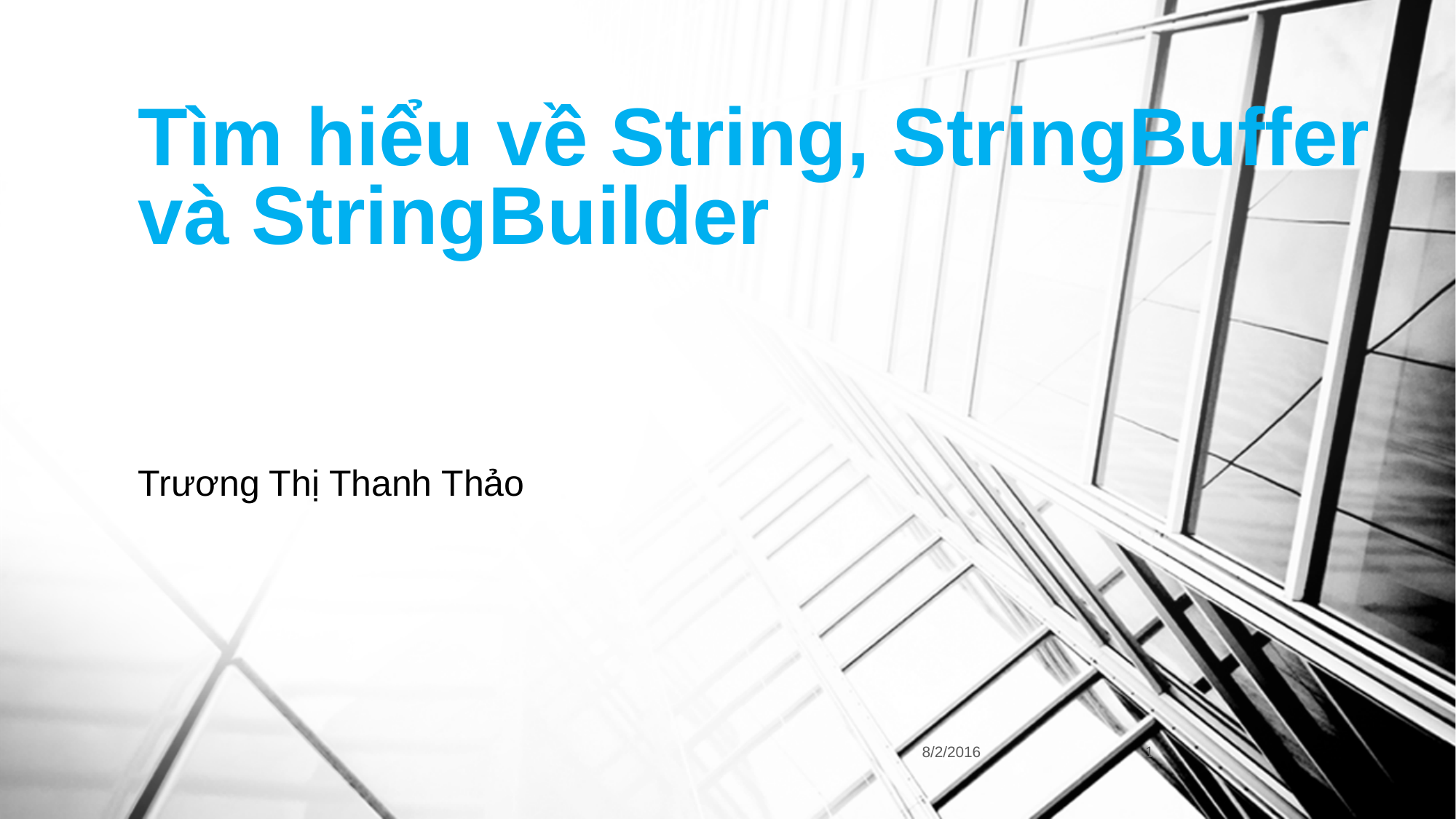

# Tìm hiểu về String, StringBuffer và StringBuilder

Trương Thị Thanh Thảo
8/2/2016
1